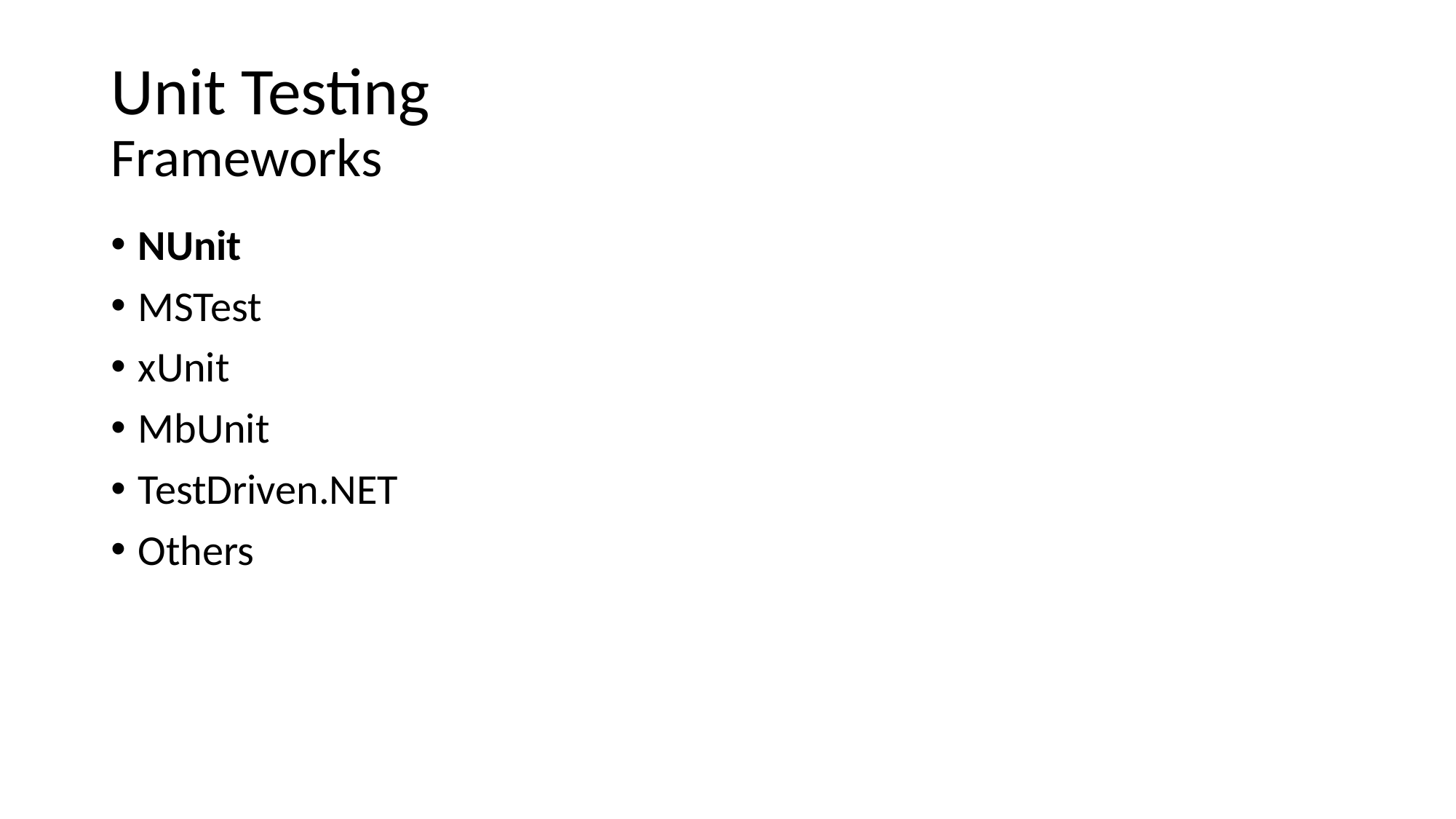

# Unit Testing Frameworks
NUnit
MSTest
xUnit
MbUnit
TestDriven.NET
Others